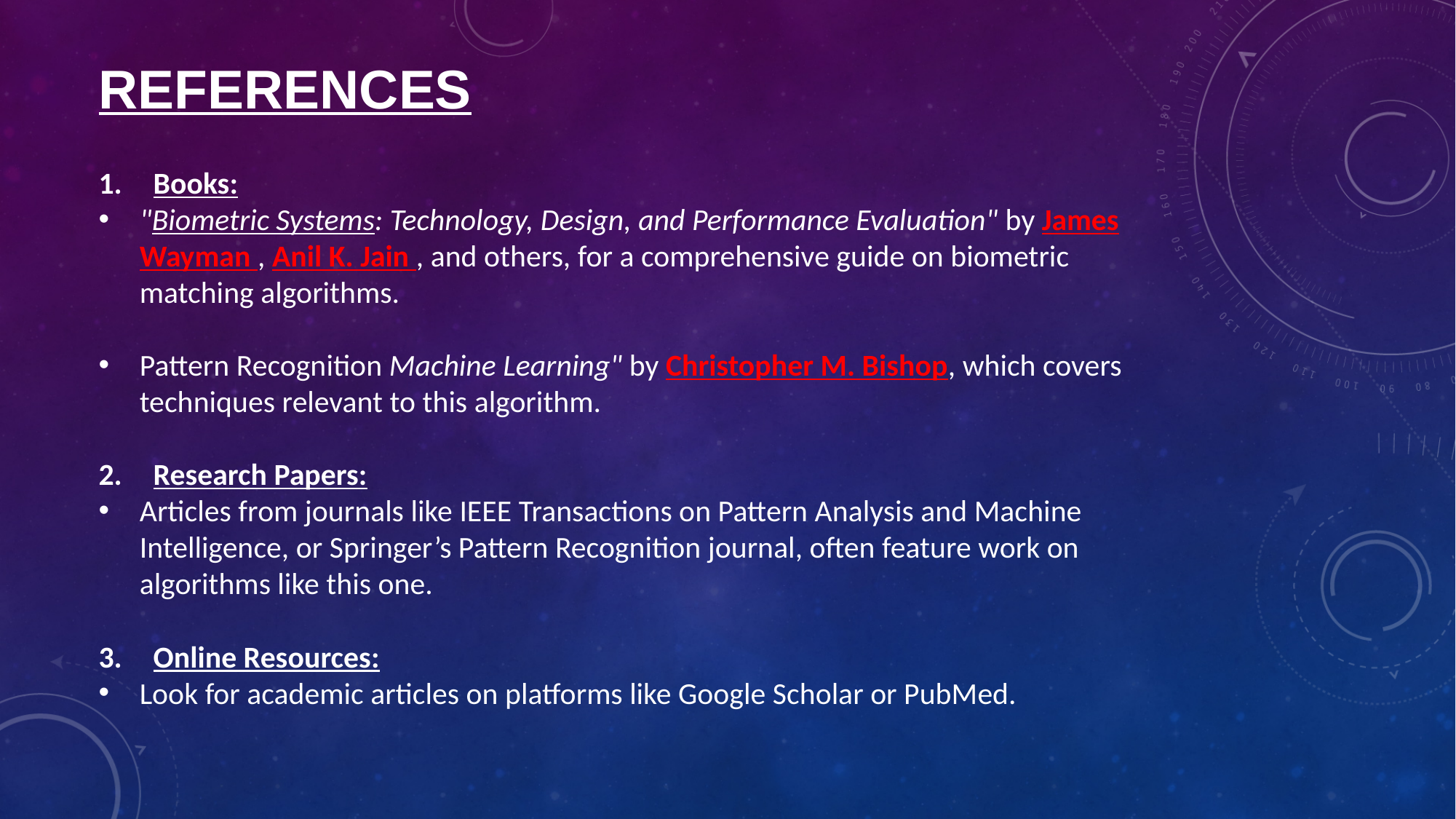

REFERENCES
Books:
"Biometric Systems: Technology, Design, and Performance Evaluation" by James Wayman , Anil K. Jain , and others, for a comprehensive guide on biometric matching algorithms.

Pattern Recognition Machine Learning" by Christopher M. Bishop, which covers techniques relevant to this algorithm.

Research Papers:
Articles from journals like IEEE Transactions on Pattern Analysis and Machine Intelligence, or Springer’s Pattern Recognition journal, often feature work on algorithms like this one.

Online Resources:
Look for academic articles on platforms like Google Scholar or PubMed.